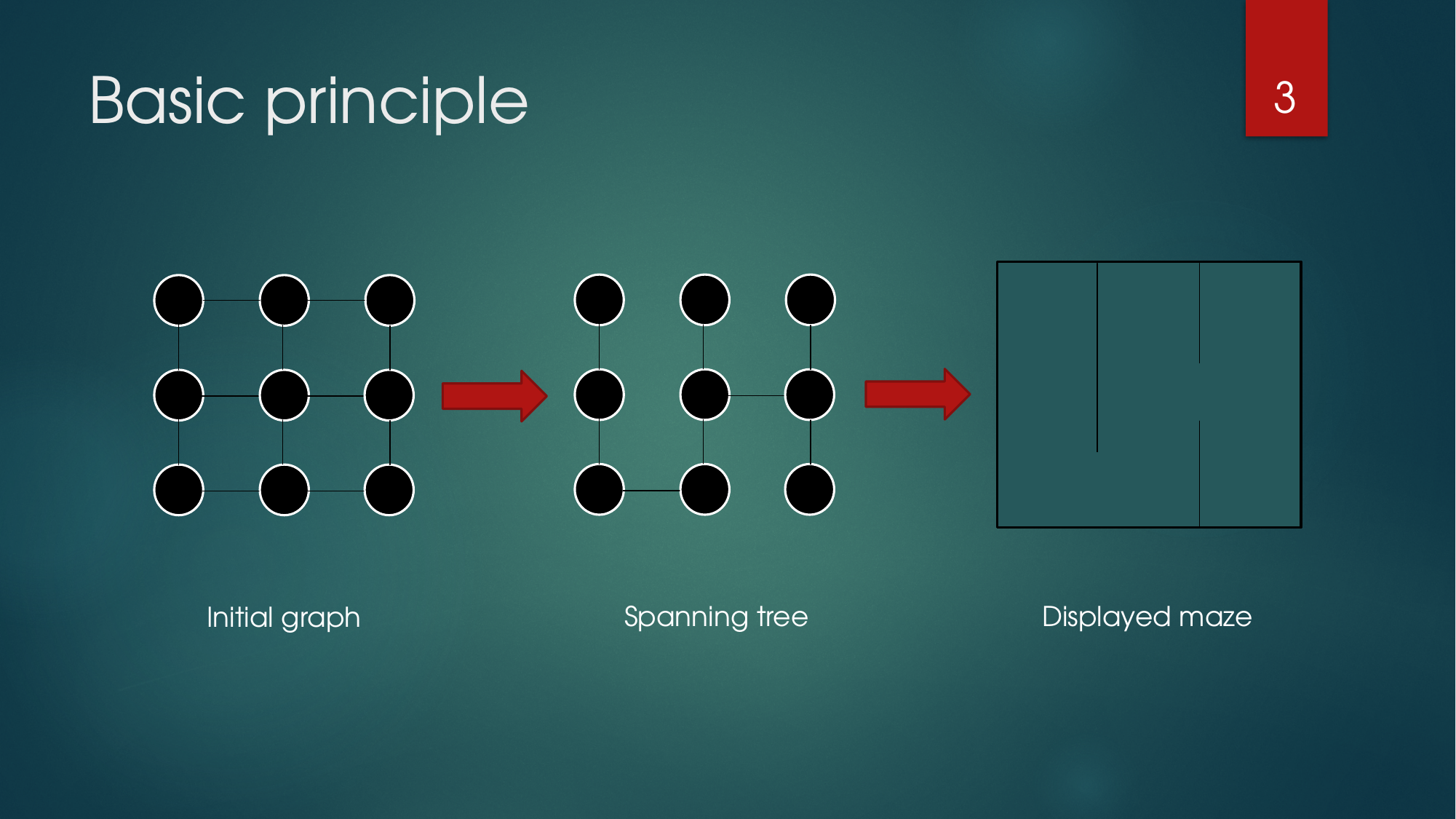

3
# Basic principle

Spanning tree
Displayed maze
Initial graph